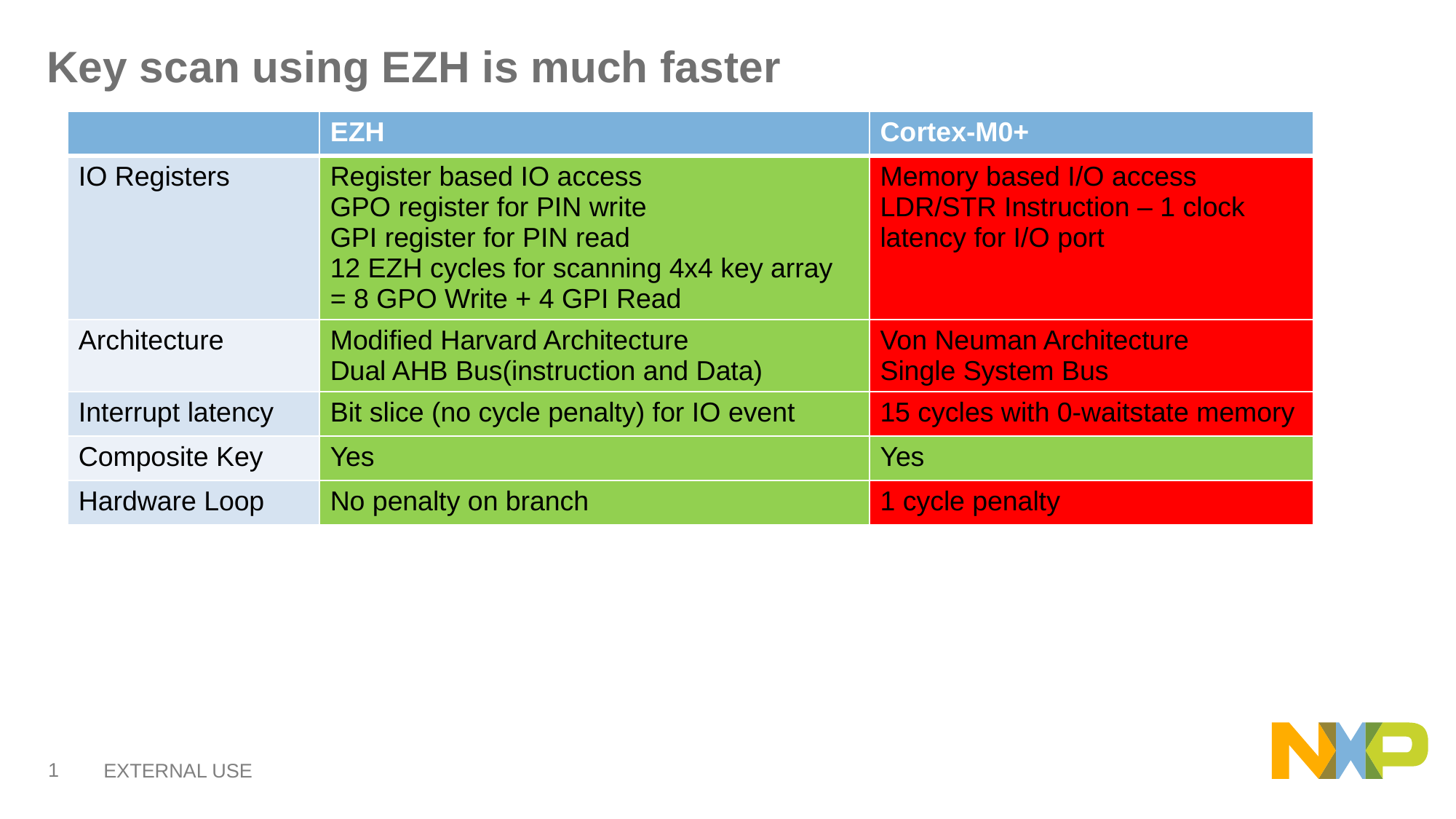

# Key scan using EZH is much faster
|  | EZH | Cortex-M0+ |
| --- | --- | --- |
| IO Registers | Register based IO access GPO register for PIN write GPI register for PIN read 12 EZH cycles for scanning 4x4 key array = 8 GPO Write + 4 GPI Read | Memory based I/O access LDR/STR Instruction – 1 clock latency for I/O port |
| Architecture | Modified Harvard Architecture Dual AHB Bus(instruction and Data) | Von Neuman Architecture Single System Bus |
| Interrupt latency | Bit slice (no cycle penalty) for IO event | 15 cycles with 0-waitstate memory |
| Composite Key | Yes | Yes |
| Hardware Loop | No penalty on branch | 1 cycle penalty |